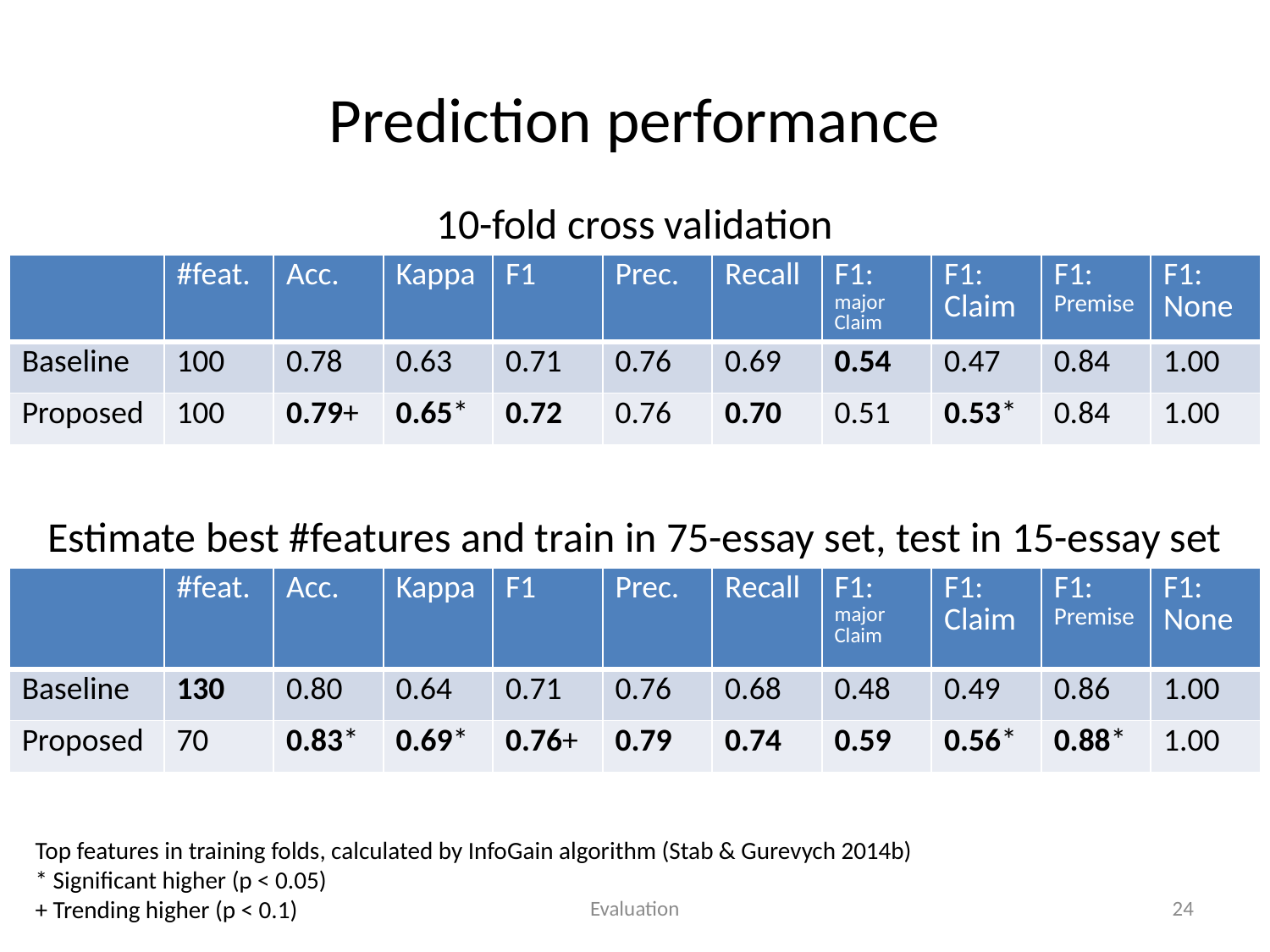

# Prediction performance
10-fold cross validation
|  | #feat. | Acc. | Kappa | F1 | Prec. | Recall | F1: major Claim | F1: Claim | F1: Premise | F1: None |
| --- | --- | --- | --- | --- | --- | --- | --- | --- | --- | --- |
| Baseline | 100 | 0.78 | 0.63 | 0.71 | 0.76 | 0.69 | 0.54 | 0.47 | 0.84 | 1.00 |
| Proposed | 100 | 0.79+ | 0.65\* | 0.72 | 0.76 | 0.70 | 0.51 | 0.53\* | 0.84 | 1.00 |
Estimate best #features and train in 75-essay set, test in 15-essay set
|  | #feat. | Acc. | Kappa | F1 | Prec. | Recall | F1: major Claim | F1: Claim | F1: Premise | F1: None |
| --- | --- | --- | --- | --- | --- | --- | --- | --- | --- | --- |
| Baseline | 130 | 0.80 | 0.64 | 0.71 | 0.76 | 0.68 | 0.48 | 0.49 | 0.86 | 1.00 |
| Proposed | 70 | 0.83\* | 0.69\* | 0.76+ | 0.79 | 0.74 | 0.59 | 0.56\* | 0.88\* | 1.00 |
Top features in training folds, calculated by InfoGain algorithm (Stab & Gurevych 2014b)
* Significant higher (p < 0.05)
+ Trending higher (p < 0.1)
Evaluation
24